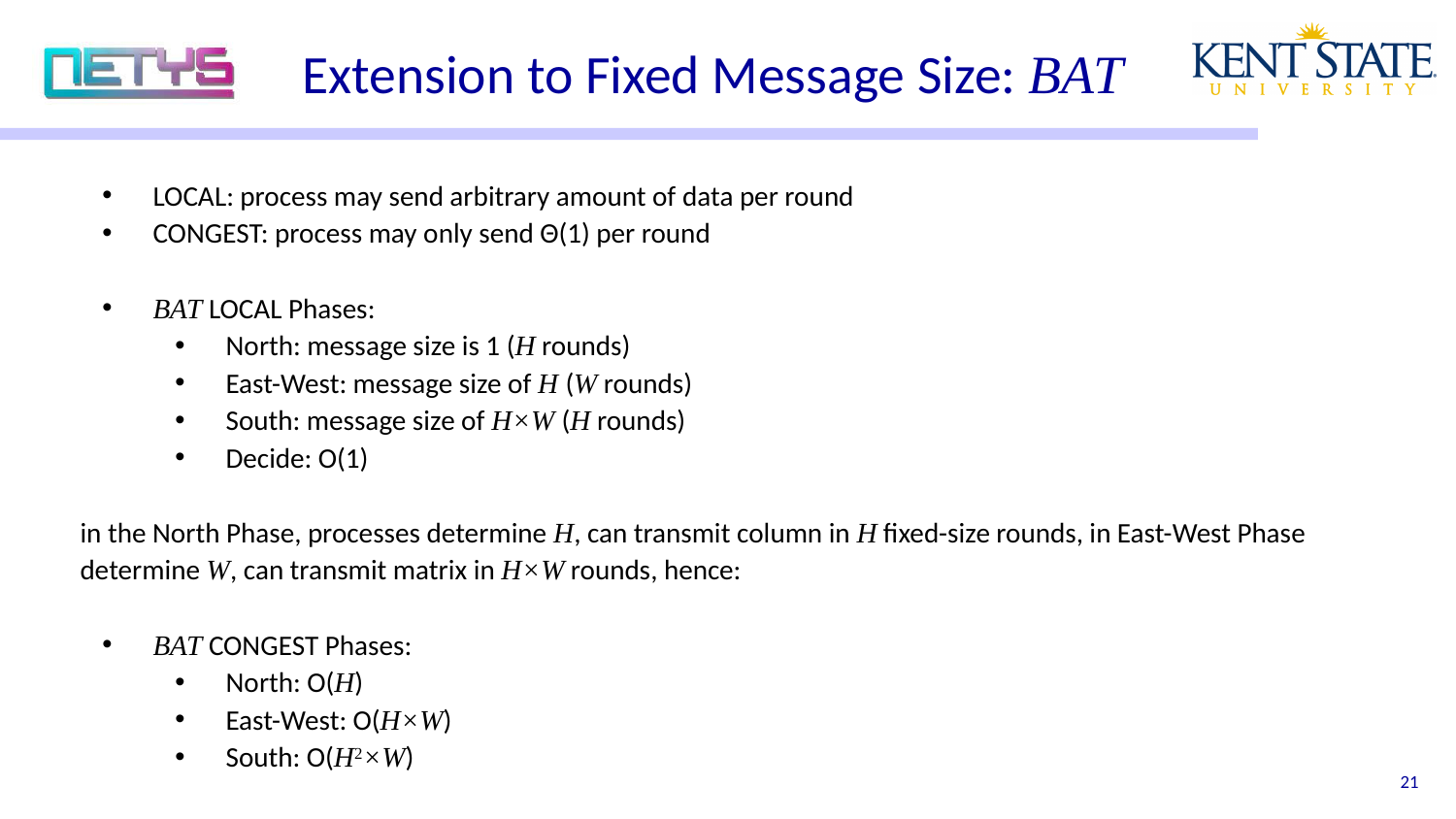

# Extension to Fixed Message Size: BAT
LOCAL: process may send arbitrary amount of data per round
CONGEST: process may only send Θ(1) per round

BAT LOCAL Phases:
North: message size is 1 (H rounds)
East-West: message size of H (W rounds)
South: message size of H×W (H rounds)
Decide: O(1)

in the North Phase, processes determine H, can transmit column in H fixed-size rounds, in East-West Phase determine W, can transmit matrix in H×W rounds, hence:

BAT CONGEST Phases:
North: O(H)
East-West: O(H×W)
South: O(H2×W)
21